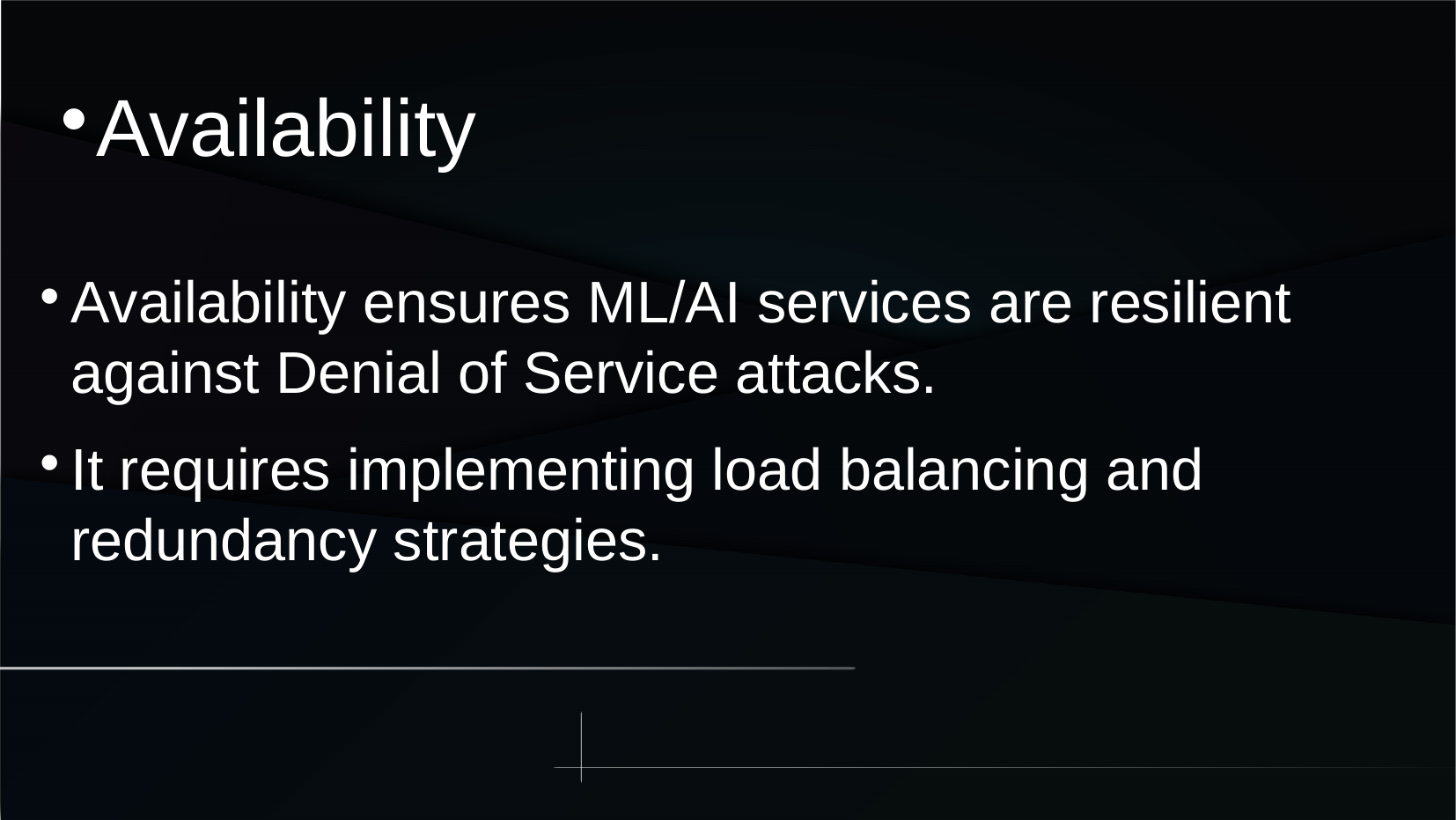

Availability
Availability ensures ML/AI services are resilient against Denial of Service attacks.
It requires implementing load balancing and redundancy strategies.